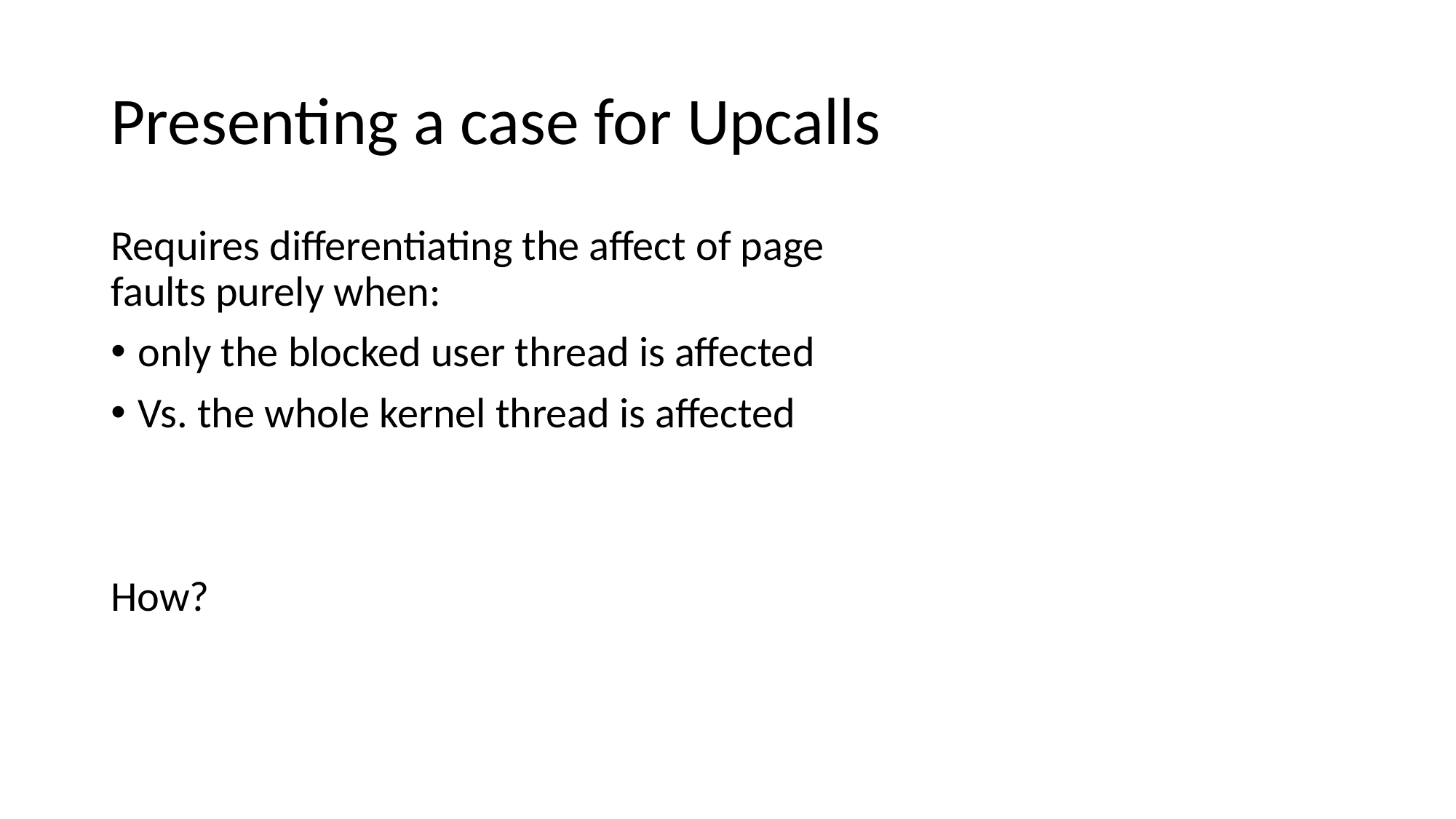

# Presenting a case for Upcalls
Requires differentiating the affect of page faults purely when:
only the blocked user thread is affected
Vs. the whole kernel thread is affected

How?